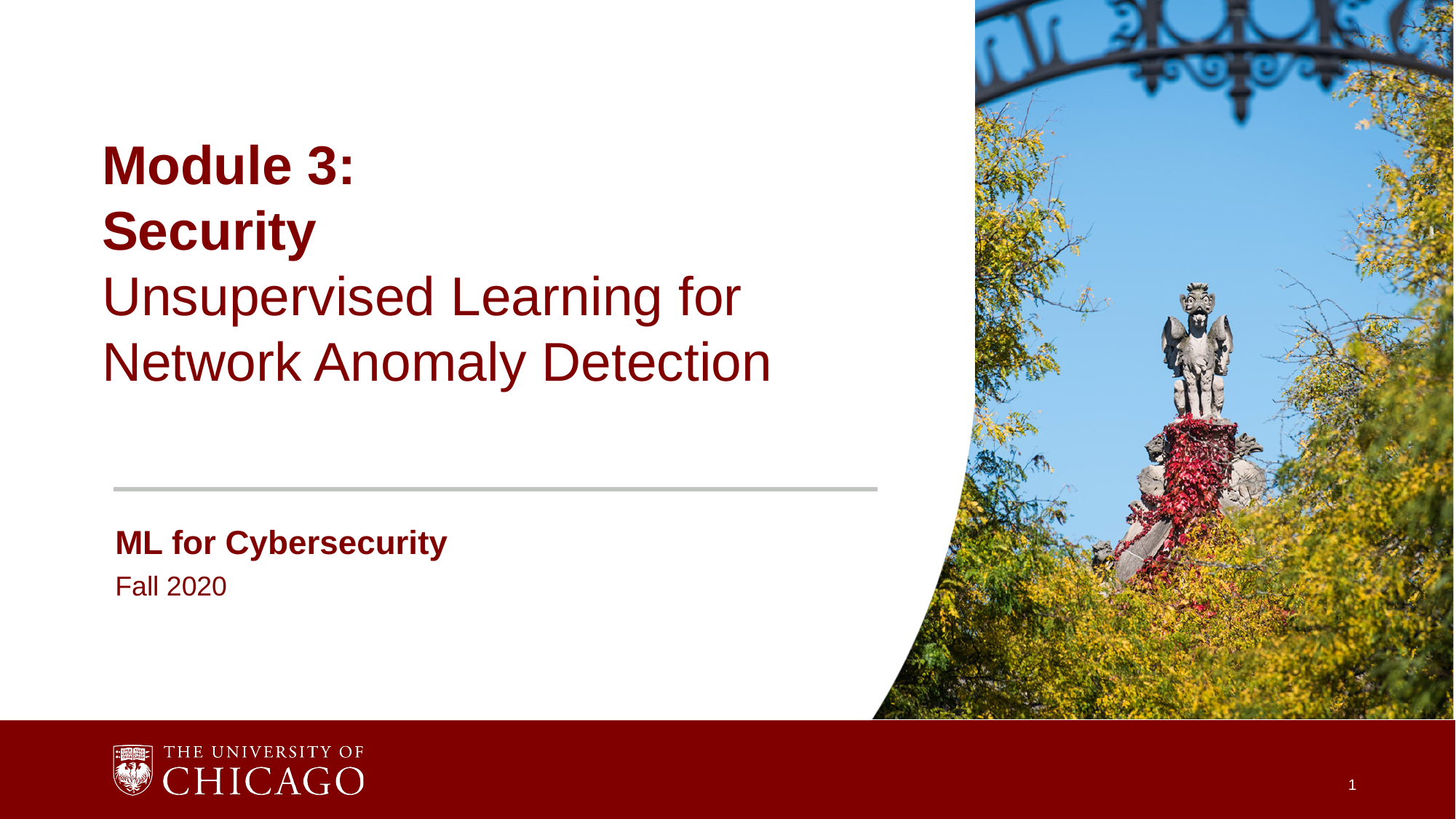

Module 3:
Security
Unsupervised Learning for
Network Anomaly Detection

ML for Cybersecurity
Fall 2020
1